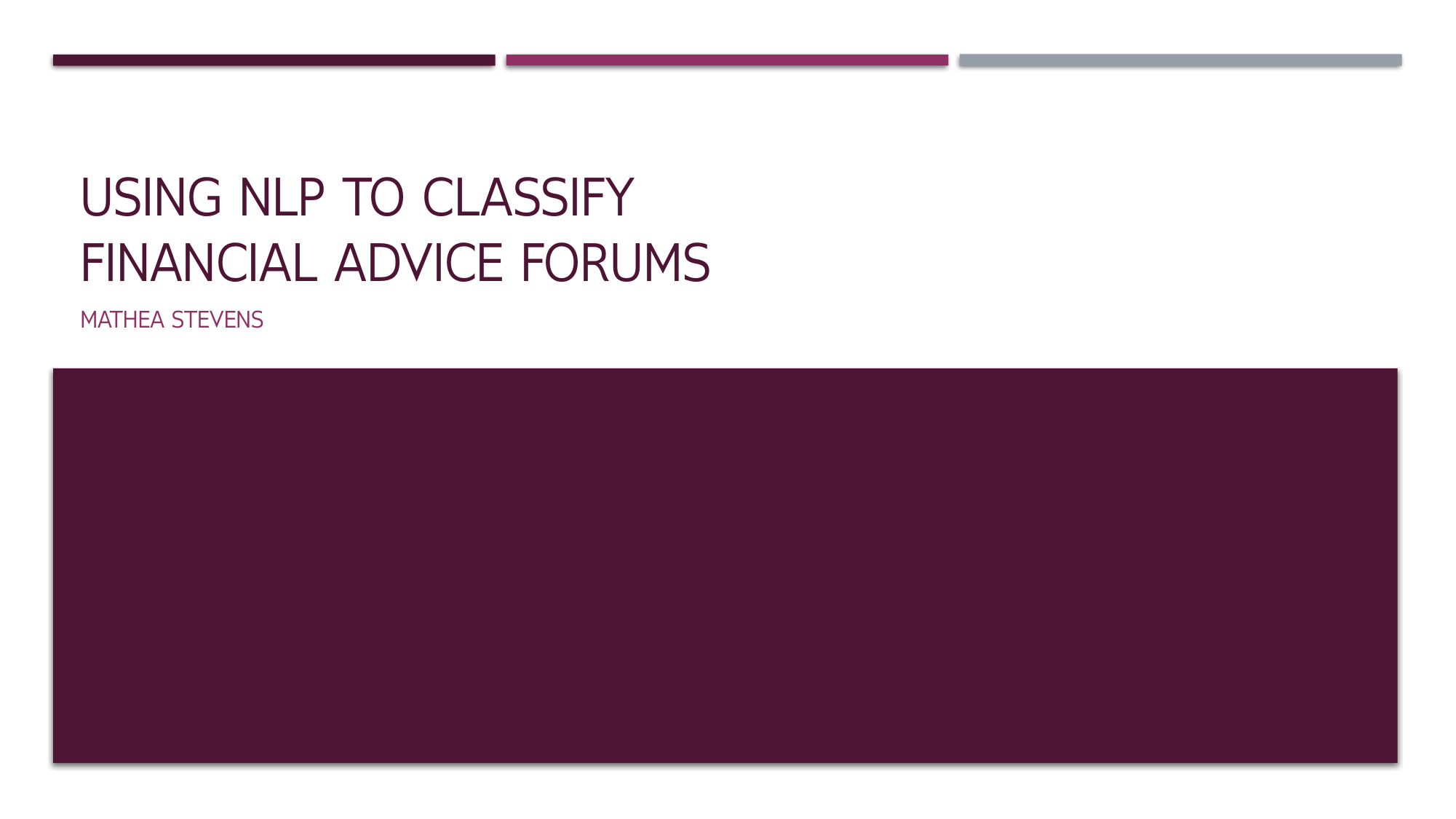

# Using NLP to classify Financial Advice forums
Mathea Stevens